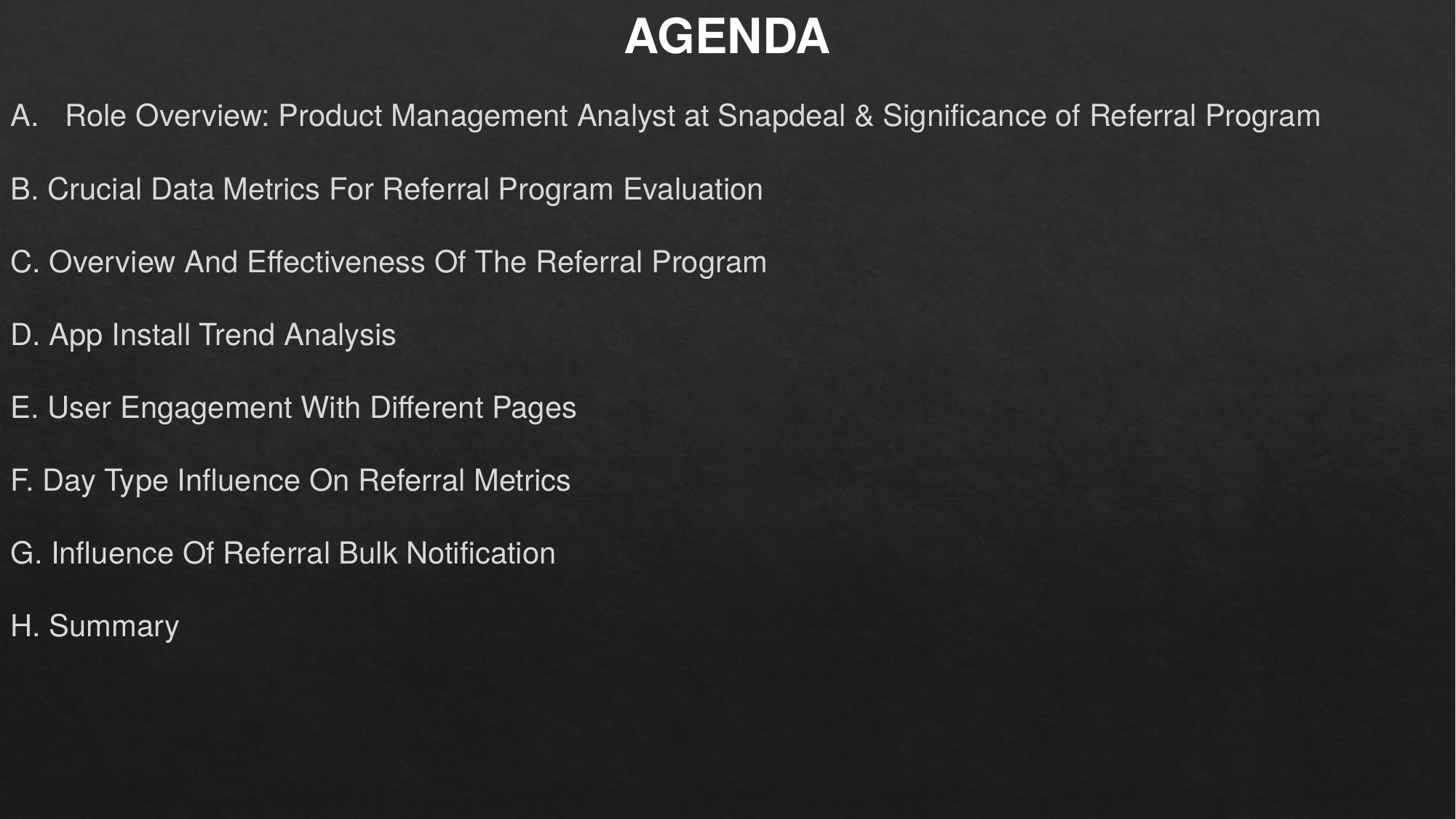

AGENDA

Role Overview: Product Management Analyst at Snapdeal & Significance of Referral Program

B. Crucial Data Metrics For Referral Program Evaluation

C. Overview And Effectiveness Of The Referral Program

D. App Install Trend Analysis

E. User Engagement With Different Pages

F. Day Type Influence On Referral Metrics

G. Influence Of Referral Bulk Notification

H. Summary